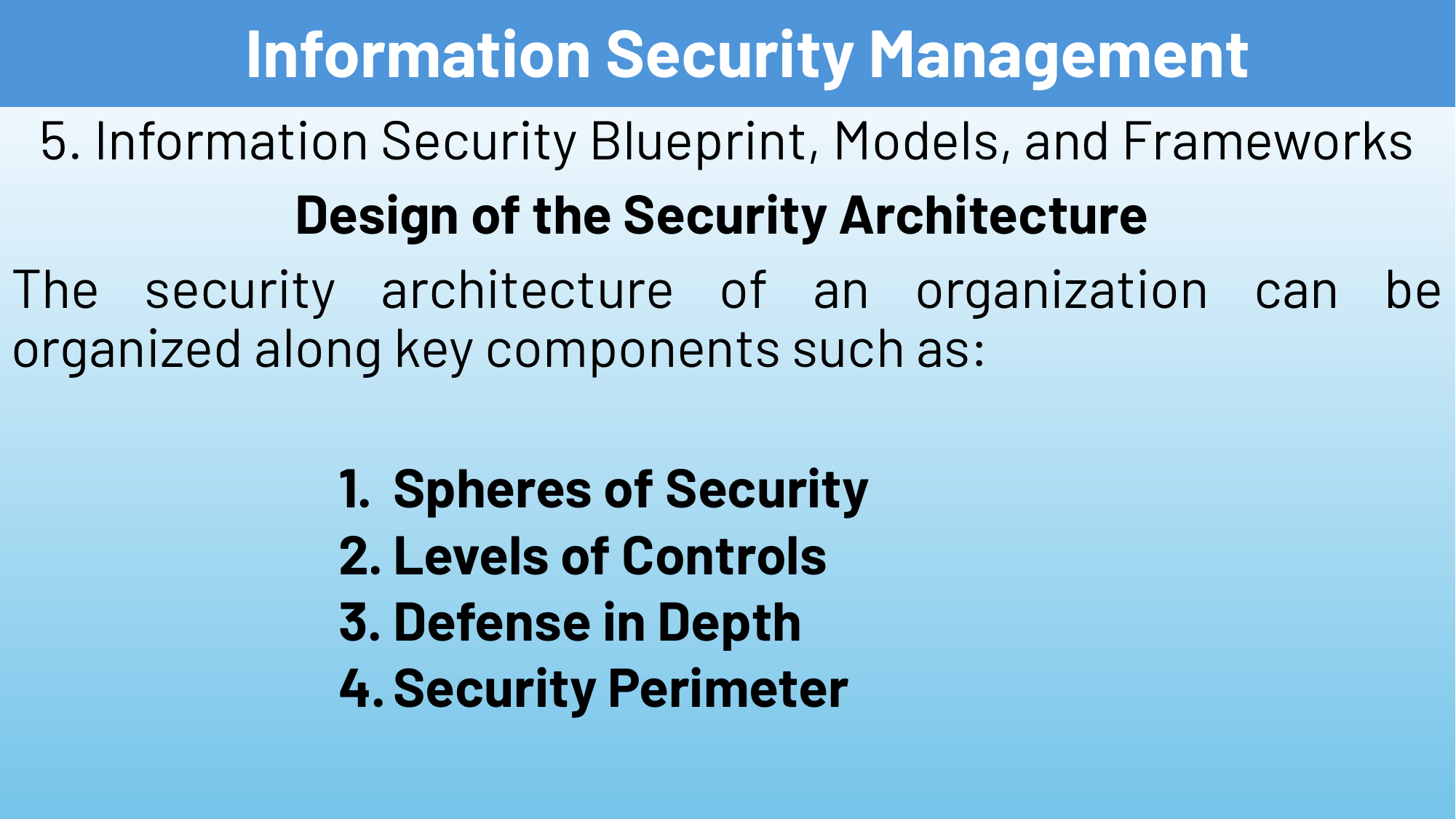

Information Security Management
5. Information Security Blueprint, Models, and Frameworks
Design of the Security Architecture
The security architecture of an organization can be organized along key components such as:

Spheres of Security
Levels of Controls
Defense in Depth
Security Perimeter